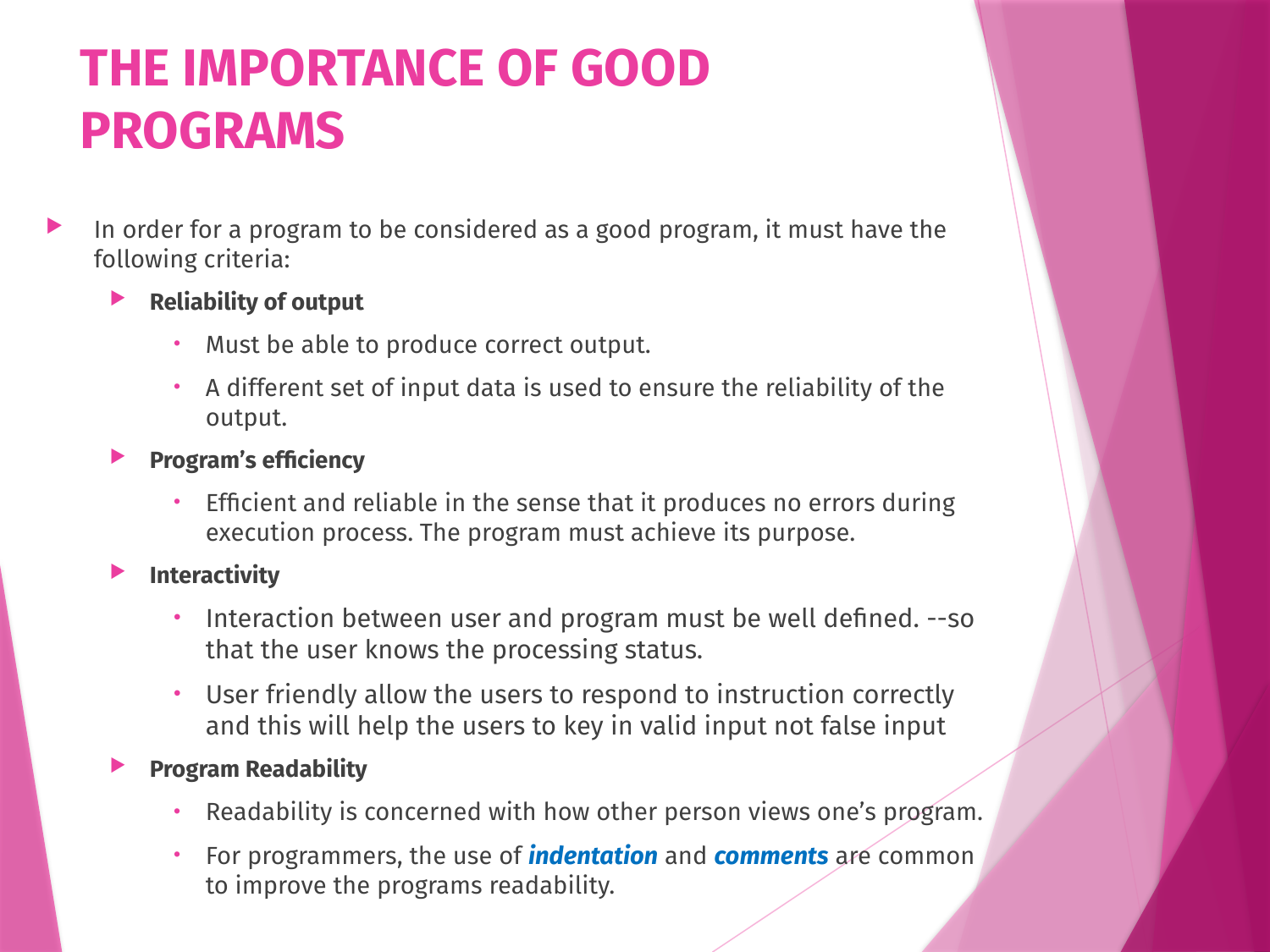

# THE IMPORTANCE OF GOOD PROGRAMS
In order for a program to be considered as a good program, it must have the following criteria:
Reliability of output
Must be able to produce correct output.
A different set of input data is used to ensure the reliability of the output.
Program’s efficiency
Efficient and reliable in the sense that it produces no errors during execution process. The program must achieve its purpose.
Interactivity
Interaction between user and program must be well defined. --so that the user knows the processing status.
User friendly allow the users to respond to instruction correctly and this will help the users to key in valid input not false input
Program Readability
Readability is concerned with how other person views one’s program.
For programmers, the use of indentation and comments are common to improve the programs readability.